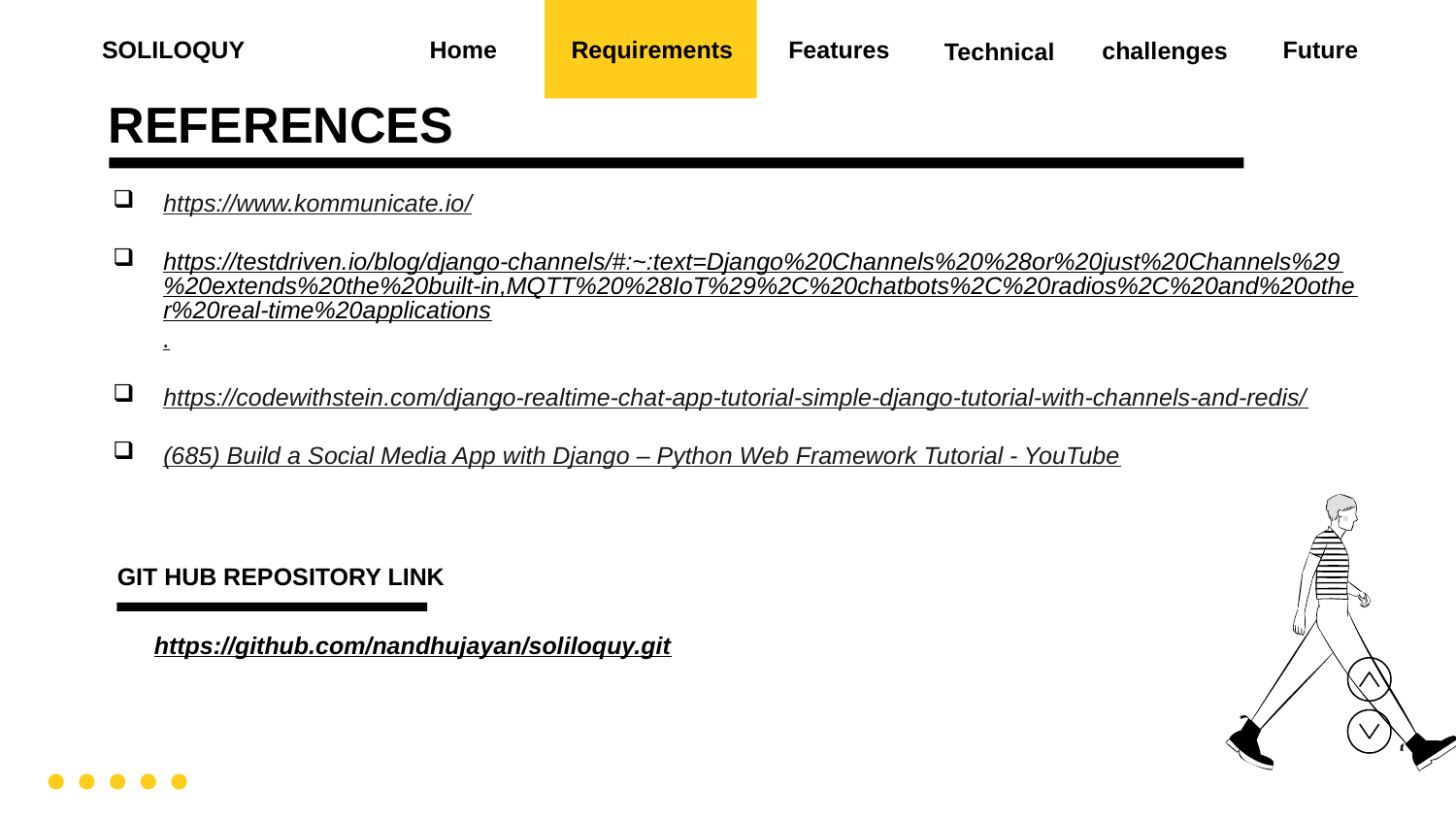

Technical
Future
SOLILOQUY
Home
Requirements
Features
challenges
# REFERENCES

https://www.kommunicate.io/

https://testdriven.io/blog/django-channels/#:~:text=Django%20Channels%20%28or%20just%20Channels%29%20extends%20the%20built-in,MQTT%20%28IoT%29%2C%20chatbots%2C%20radios%2C%20and%20other%20real-time%20applications.

https://codewithstein.com/django-realtime-chat-app-tutorial-simple-django-tutorial-with-channels-and-redis/

(685) Build a Social Media App with Django – Python Web Framework Tutorial - YouTube

GIT HUB REPOSITORY LINK

https://github.com/nandhujayan/soliloquy.git